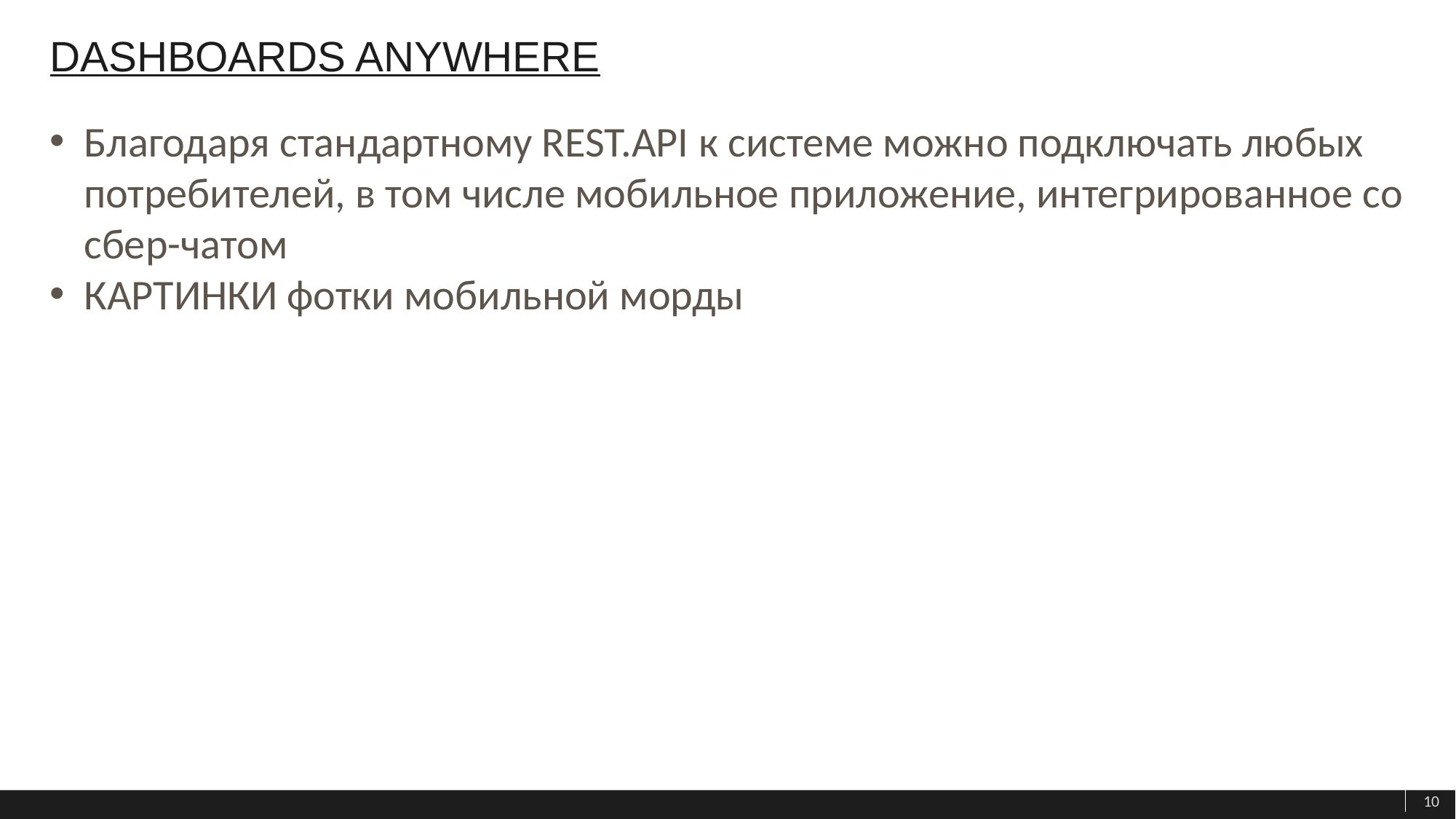

# Dashboards Anywhere
Благодаря стандартному REST.API к системе можно подключать любых потребителей, в том числе мобильное приложение, интегрированное со сбер-чатом
КАРТИНКИ фотки мобильной морды
10